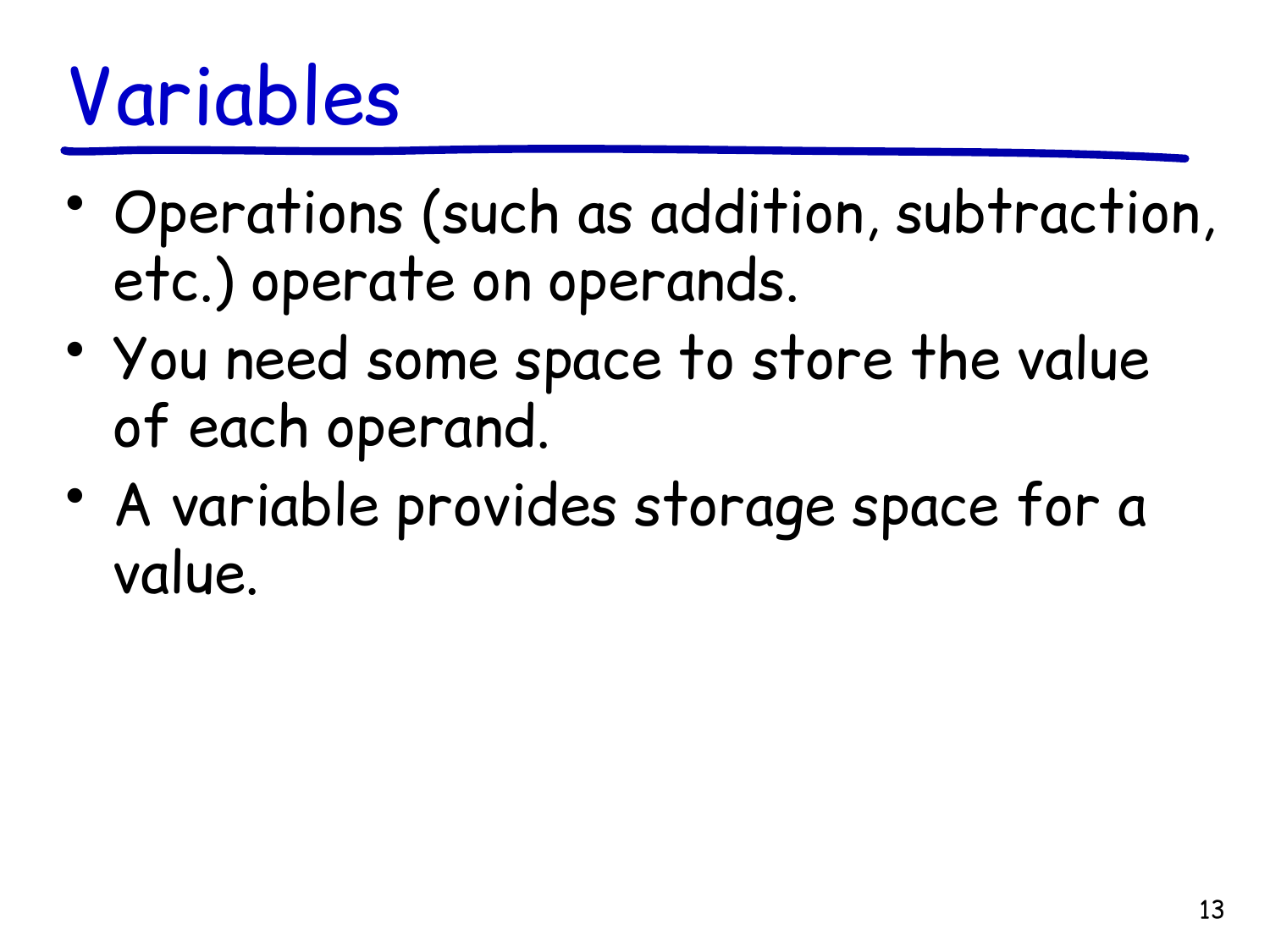

# Variables
Operations (such as addition, subtraction, etc.) operate on operands.
You need some space to store the value of each operand.
A variable provides storage space for a value.
13